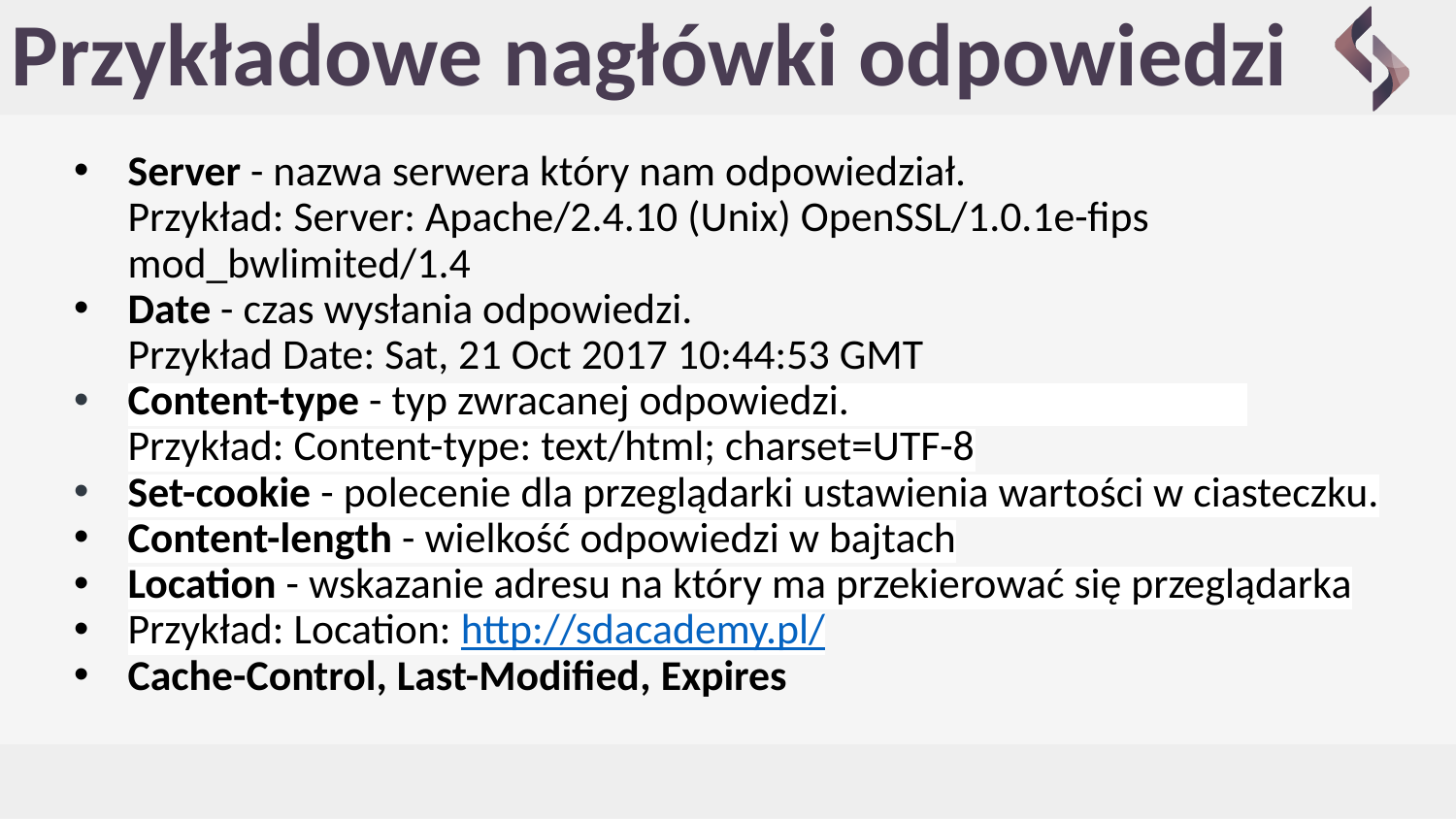

# Przykładowe nagłówki odpowiedzi
Server - nazwa serwera który nam odpowiedział.                              Przykład: Server: Apache/2.4.10 (Unix) OpenSSL/1.0.1e-fips mod_bwlimited/1.4
Date - czas wysłania odpowiedzi.                                                               Przykład Date: Sat, 21 Oct 2017 10:44:53 GMT
Content-type - typ zwracanej odpowiedzi.                                          Przykład: Content-type: text/html; charset=UTF-8
Set-cookie - polecenie dla przeglądarki ustawienia wartości w ciasteczku.
Content-length - wielkość odpowiedzi w bajtach
Location - wskazanie adresu na który ma przekierować się przeglądarka
Przykład: Location: http://sdacademy.pl/
Cache-Control, Last-Modified, Expires